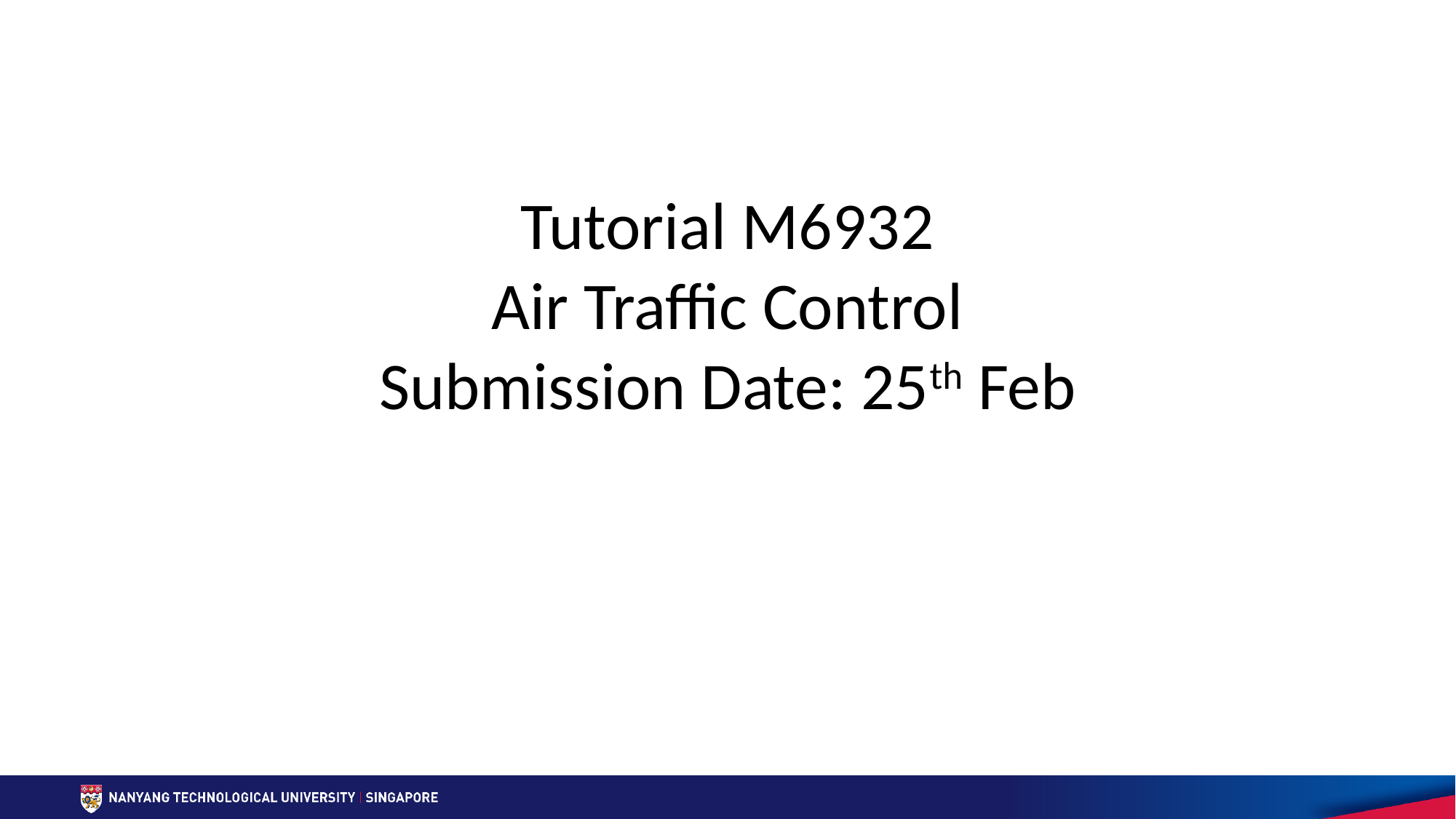

Tutorial M6932
Air Traffic Control
Submission Date: 25th Feb